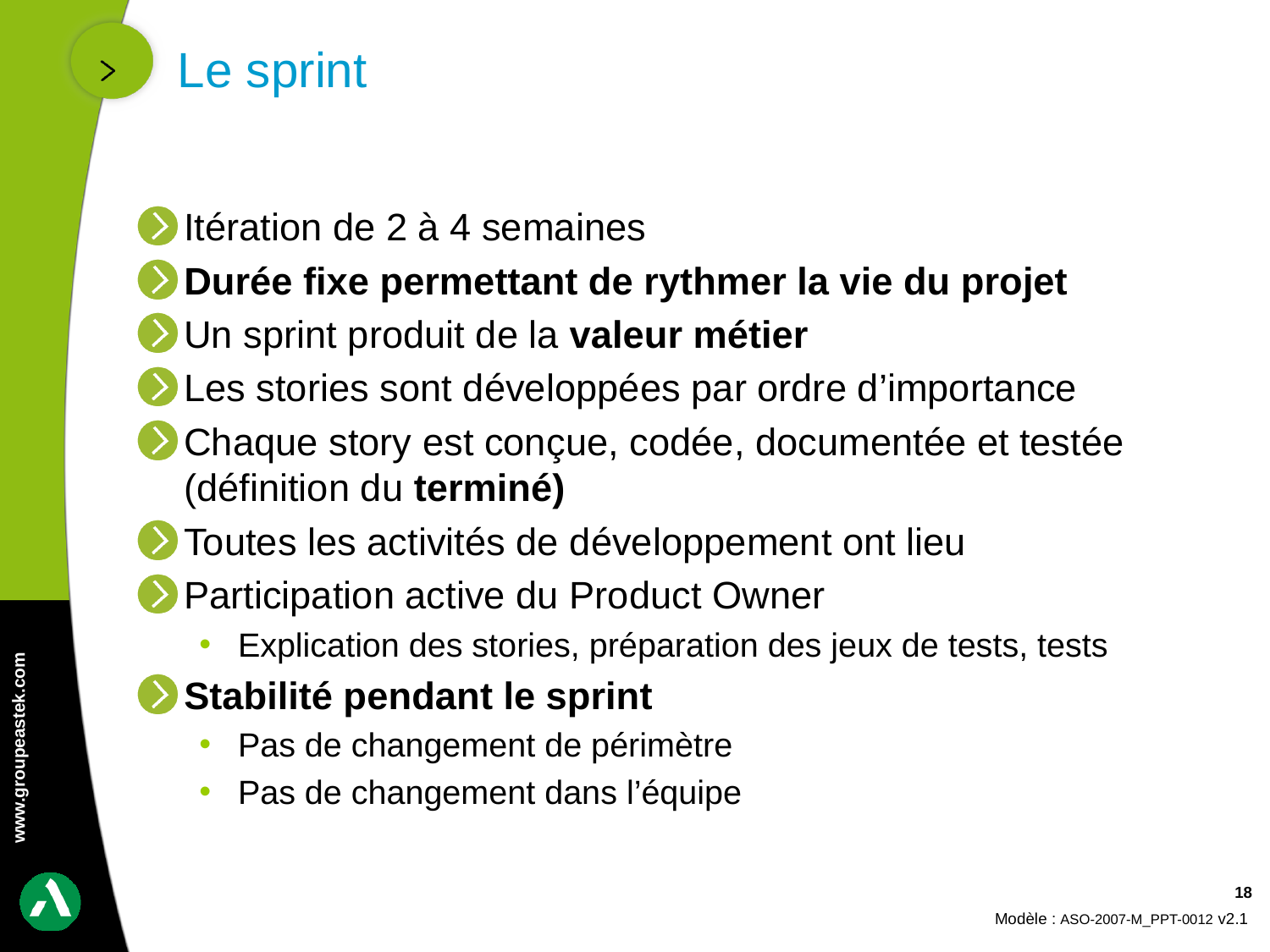

# Le sprint
Itération de 2 à 4 semaines
Durée fixe permettant de rythmer la vie du projet
Un sprint produit de la valeur métier
Les stories sont développées par ordre d’importance
Chaque story est conçue, codée, documentée et testée (définition du terminé)
Toutes les activités de développement ont lieu
Participation active du Product Owner
Explication des stories, préparation des jeux de tests, tests
Stabilité pendant le sprint
Pas de changement de périmètre
Pas de changement dans l’équipe

18